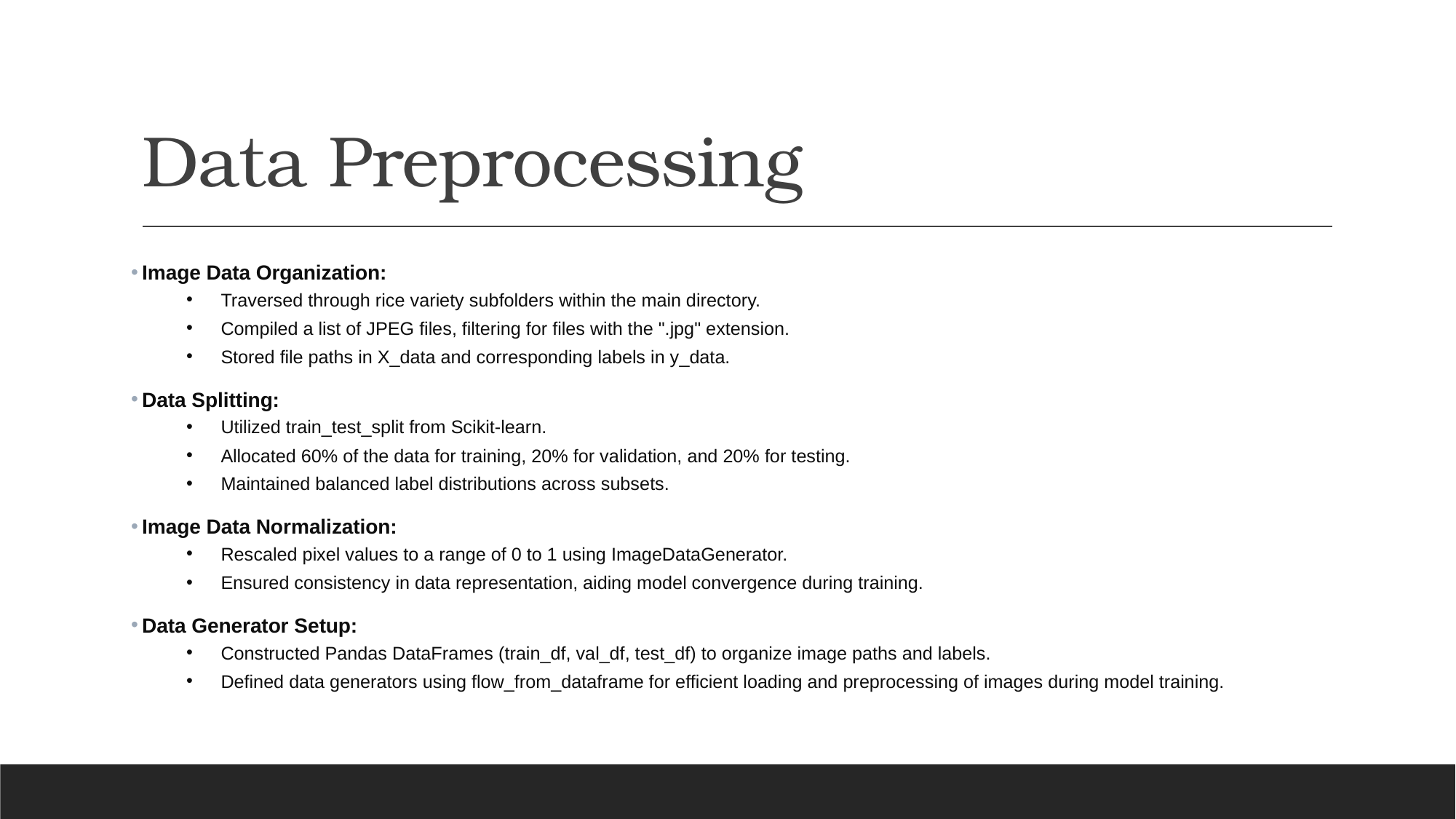

# Data Preprocessing
Image Data Organization:
Traversed through rice variety subfolders within the main directory.
Compiled a list of JPEG files, filtering for files with the ".jpg" extension.
Stored file paths in X_data and corresponding labels in y_data.
Data Splitting:
Utilized train_test_split from Scikit-learn.
Allocated 60% of the data for training, 20% for validation, and 20% for testing.
Maintained balanced label distributions across subsets.
Image Data Normalization:
Rescaled pixel values to a range of 0 to 1 using ImageDataGenerator.
Ensured consistency in data representation, aiding model convergence during training.
Data Generator Setup:
Constructed Pandas DataFrames (train_df, val_df, test_df) to organize image paths and labels.
Defined data generators using flow_from_dataframe for efficient loading and preprocessing of images during model training.